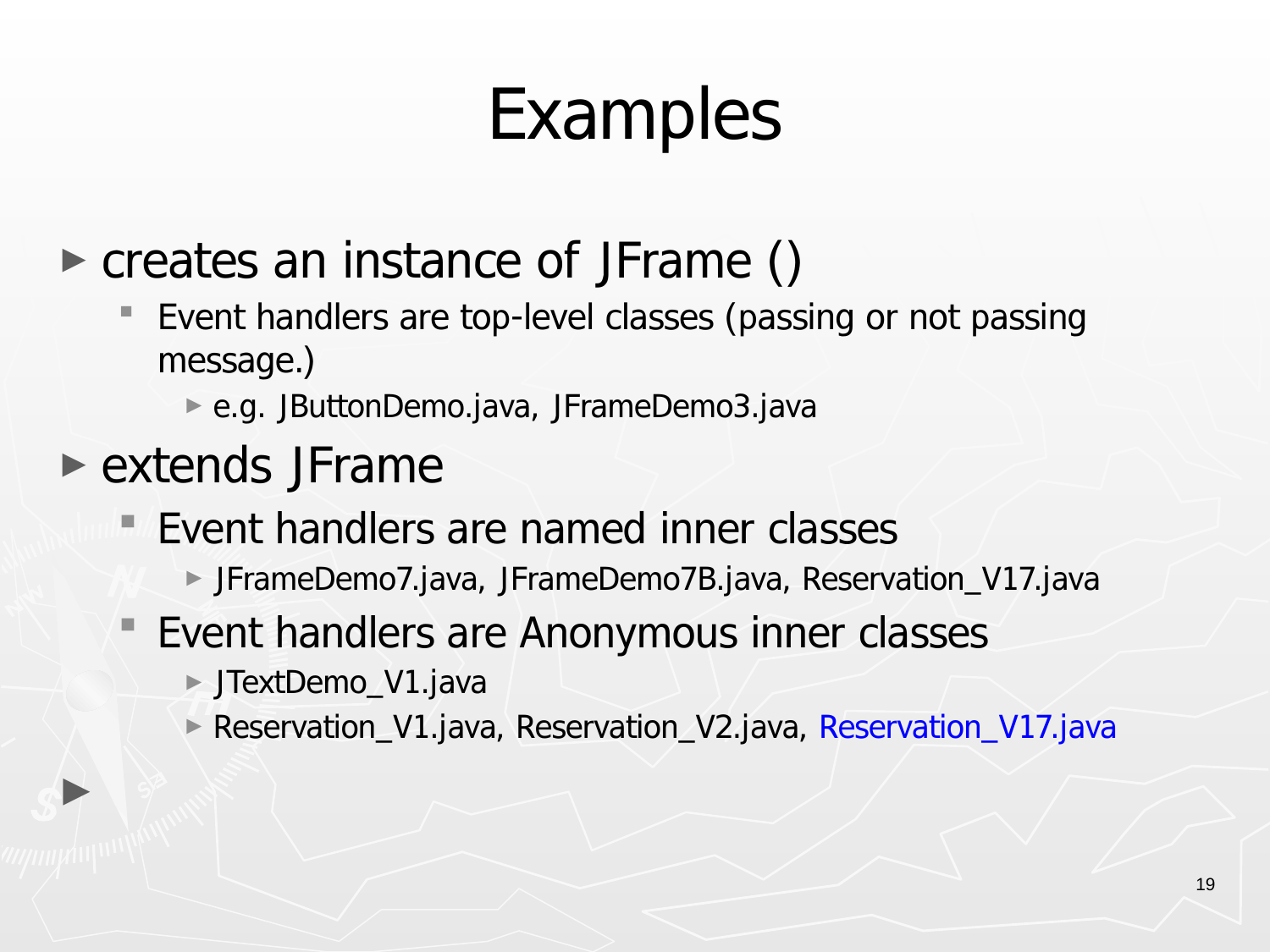

# Examples
creates an instance of JFrame ()
Event handlers are top-level classes (passing or not passing message.)
e.g. JButtonDemo.java, JFrameDemo3.java
extends JFrame
Event handlers are named inner classes
JFrameDemo7.java, JFrameDemo7B.java, Reservation_V17.java
Event handlers are Anonymous inner classes
JTextDemo_V1.java
Reservation_V1.java, Reservation_V2.java, Reservation_V17.java

19